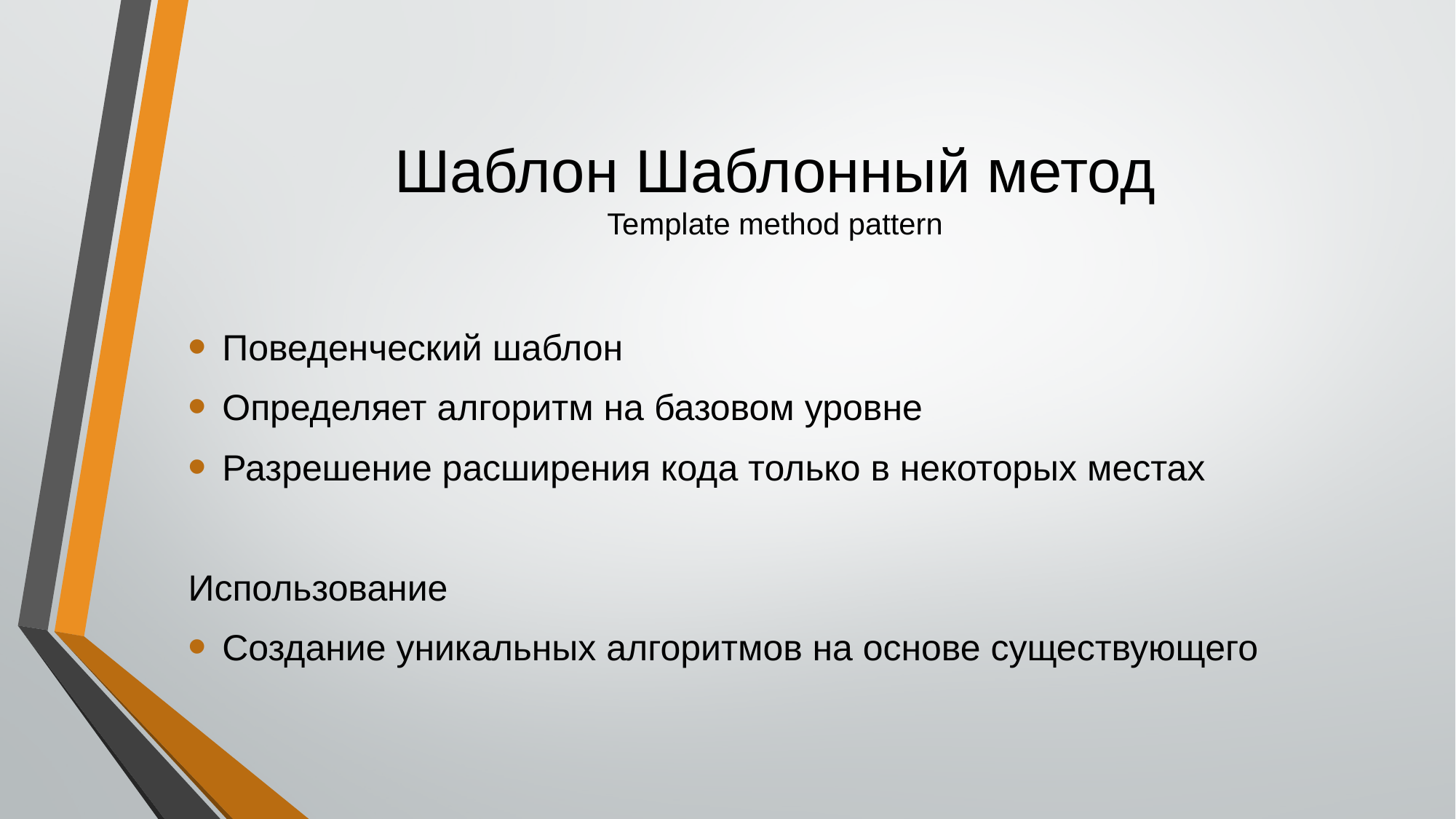

# Шаблон Шаблонный метод Template method pattern
Поведенческий шаблон
Определяет алгоритм на базовом уровне
Разрешение расширения кода только в некоторых местах

Использование
Создание уникальных алгоритмов на основе существующего